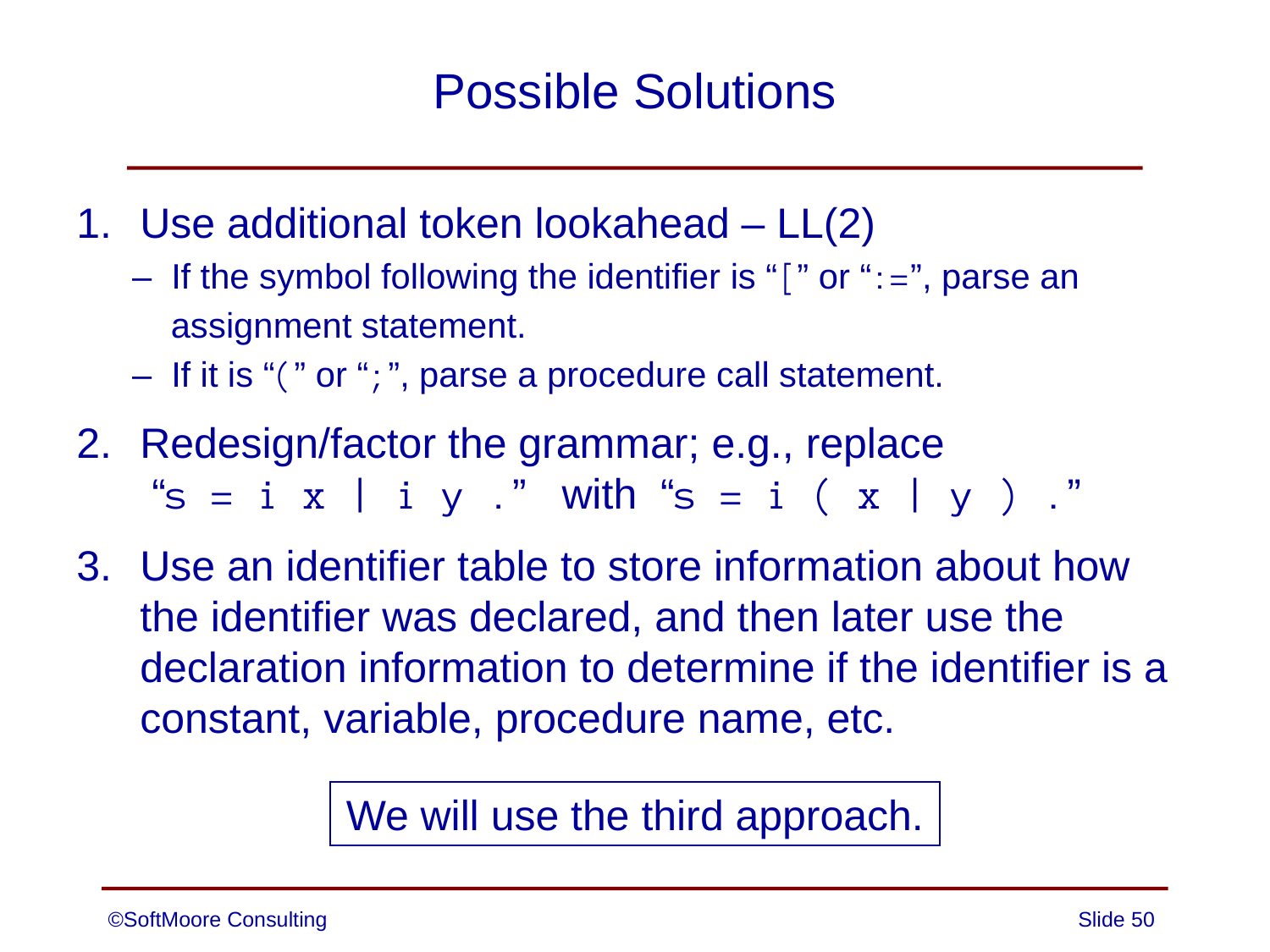

# Possible Solutions
Use additional token lookahead – LL(2)
–  If the symbol following the identifier is “[” or “:=”, parse an
    assignment statement.
–  If it is “(” or “;”, parse a procedure call statement.
Redesign/factor the grammar; e.g., replace
 “s = i x | i y .”   with  “s = i ( x | y ) .”
Use an identifier table to store information about how the identifier was declared, and then later use the declaration information to determine if the identifier is a constant, variable, procedure name, etc.
We will use the third approach.
©SoftMoore Consulting
Slide 50